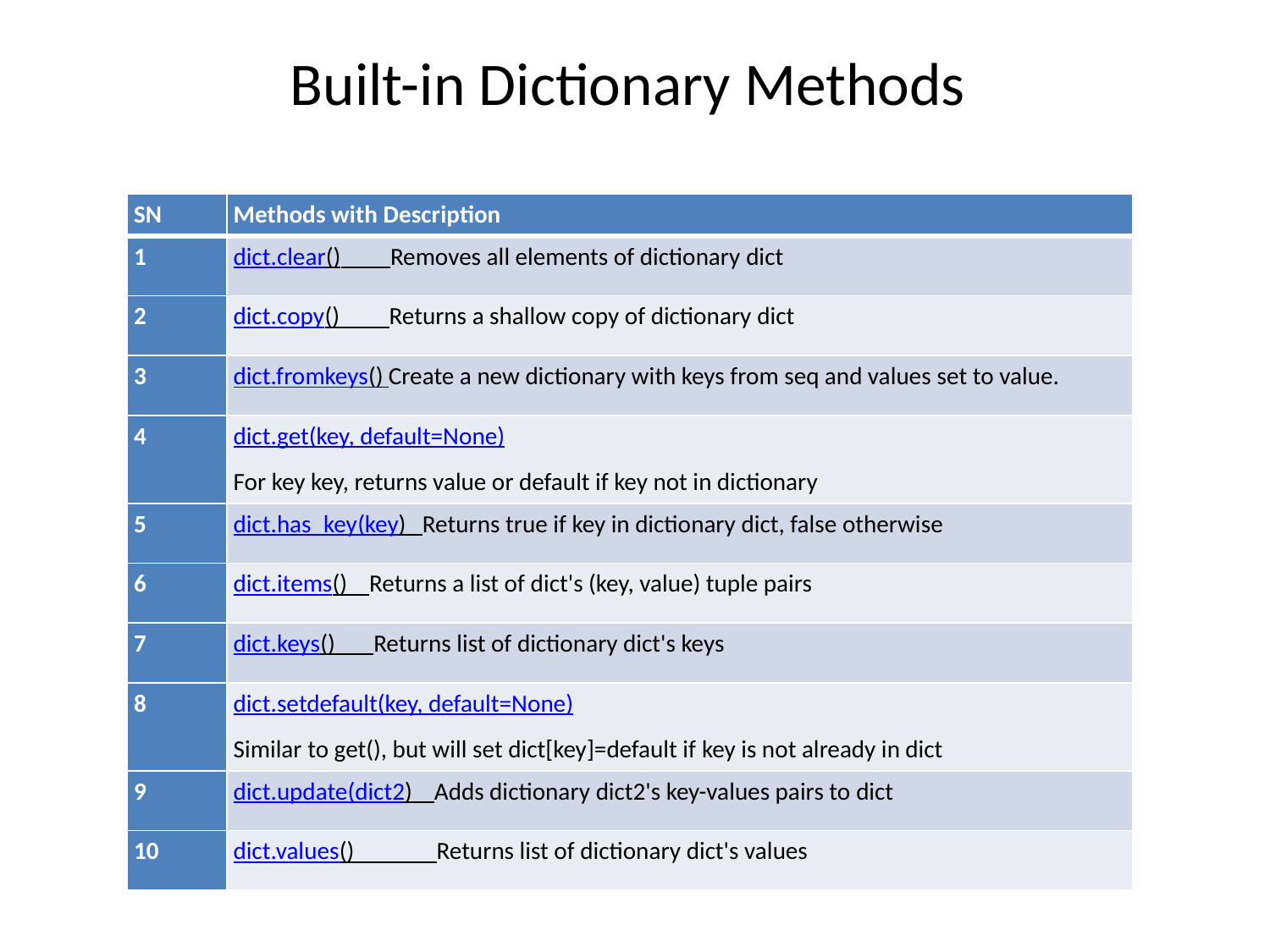

# Built-in Dictionary Methods
| SN | Methods with Description |
| --- | --- |
| 1 | dict.clear() Removes all elements of dictionary dict |
| 2 | dict.copy() Returns a shallow copy of dictionary dict |
| 3 | dict.fromkeys() Create a new dictionary with keys from seq and values set to value. |
| 4 | dict.get(key, default=None) For key key, returns value or default if key not in dictionary |
| 5 | dict.has\_key(key) Returns true if key in dictionary dict, false otherwise |
| 6 | dict.items() Returns a list of dict's (key, value) tuple pairs |
| 7 | dict.keys() Returns list of dictionary dict's keys |
| 8 | dict.setdefault(key, default=None) Similar to get(), but will set dict[key]=default if key is not already in dict |
| 9 | dict.update(dict2) Adds dictionary dict2's key-values pairs to dict |
| 10 | dict.values() Returns list of dictionary dict's values |